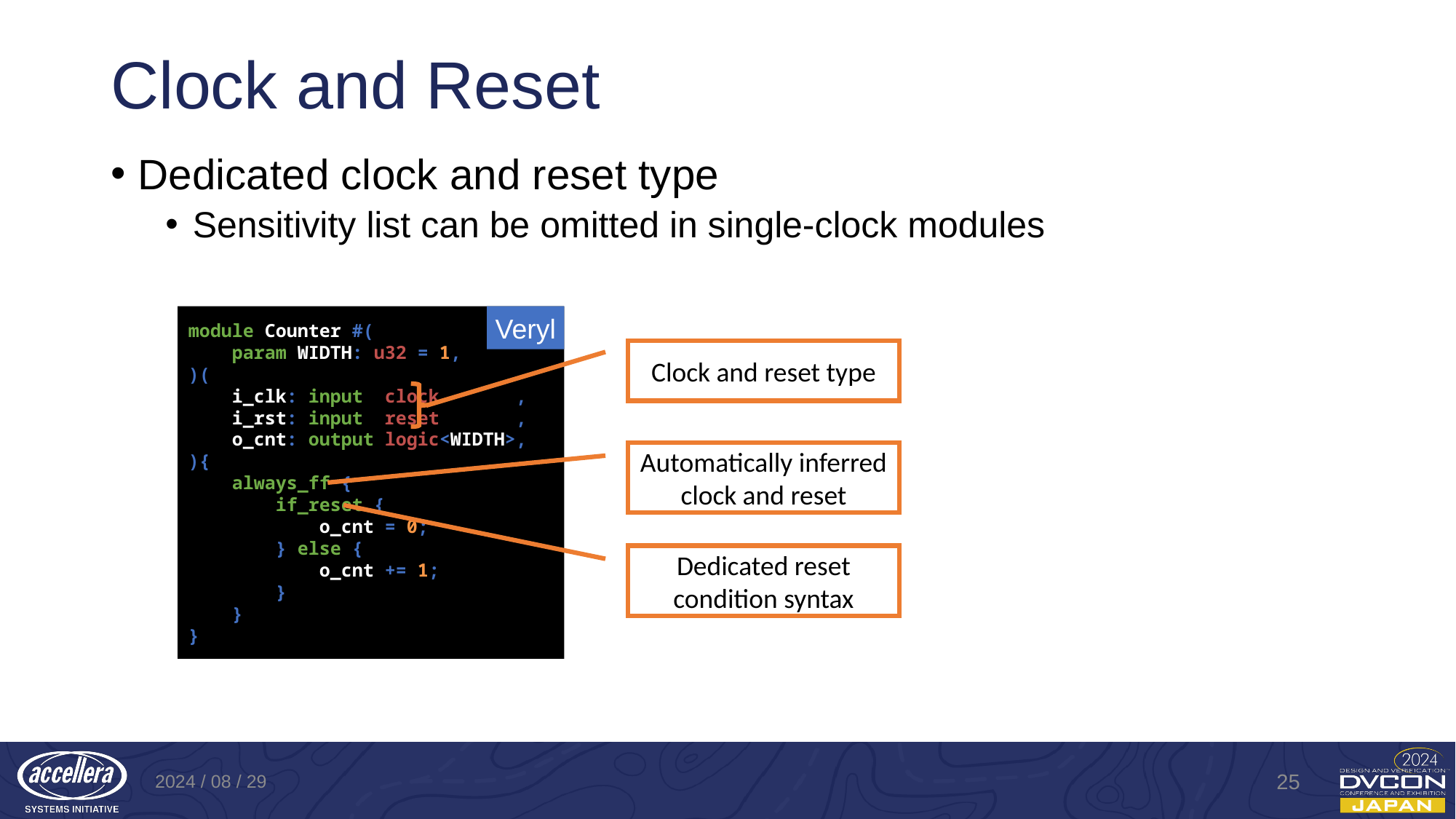

# Clock and Reset
Dedicated clock and reset type
Sensitivity list can be omitted in single-clock modules
module Counter #(
    param WIDTH: u32 = 1,
)(
    i_clk: input  clock       ,
    i_rst: input  reset       ,
    o_cnt: output logic<WIDTH>,
){
    always_ff {
        if_reset {
            o_cnt = 0;
        } else {
            o_cnt += 1;
        }
    }
}
Veryl
Clock and reset type

Automatically inferred clock and reset
Dedicated reset condition syntax
2024 / 08 / 29
25